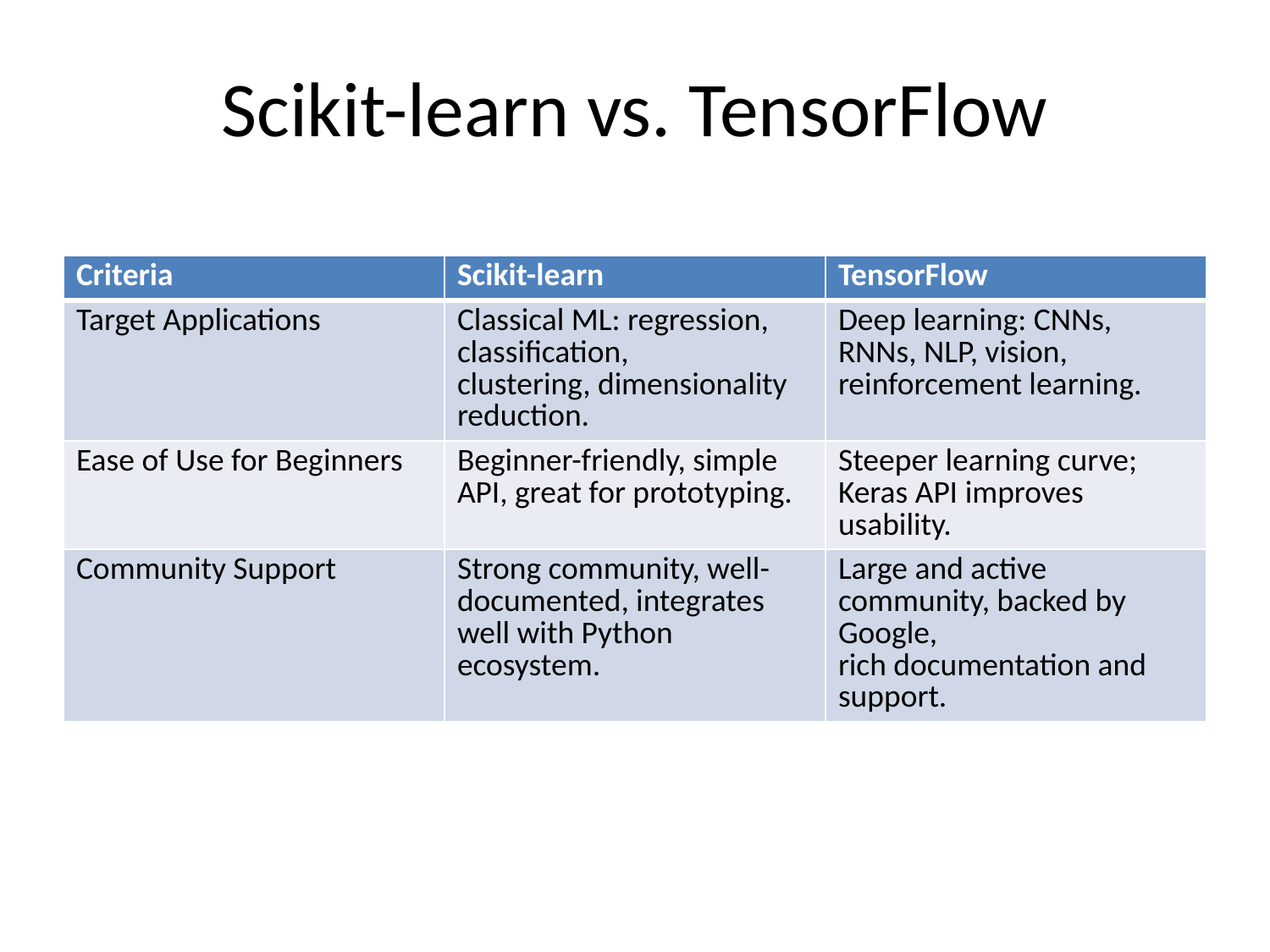

Scikit-learn vs. TensorFlow
| Criteria | Scikit-learn | TensorFlow |
| --- | --- | --- |
| Target Applications | Classical ML: regression, classification, clustering, dimensionality reduction. | Deep learning: CNNs, RNNs, NLP, vision, reinforcement learning. |
| Ease of Use for Beginners | Beginner-friendly, simple API, great for prototyping. | Steeper learning curve; Keras API improves usability. |
| Community Support | Strong community, well-documented, integrates well with Python ecosystem. | Large and active community, backed by Google, rich documentation and support. |